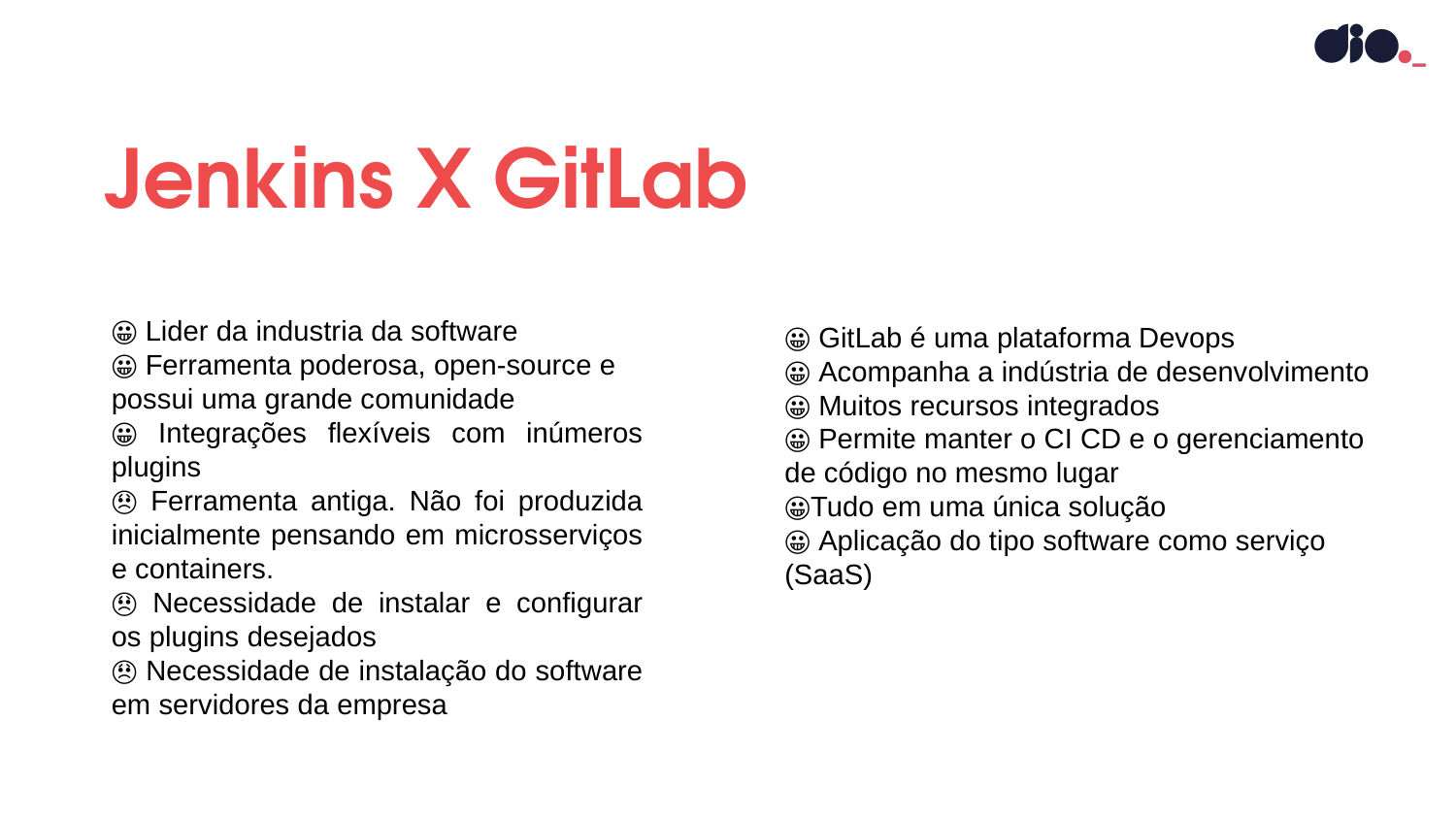

Jenkins X GitLab
😀 Lider da industria da software
😀 Ferramenta poderosa, open-source e possui uma grande comunidade
😀 Integrações flexíveis com inúmeros plugins
😞 Ferramenta antiga. Não foi produzida inicialmente pensando em microsserviços e containers.
😞 Necessidade de instalar e configurar os plugins desejados
😞 Necessidade de instalação do software em servidores da empresa

😀 GitLab é uma plataforma Devops
😀 Acompanha a indústria de desenvolvimento
😀 Muitos recursos integrados
😀 Permite manter o CI CD e o gerenciamento de código no mesmo lugar
😀Tudo em uma única solução
😀 Aplicação do tipo software como serviço (SaaS)